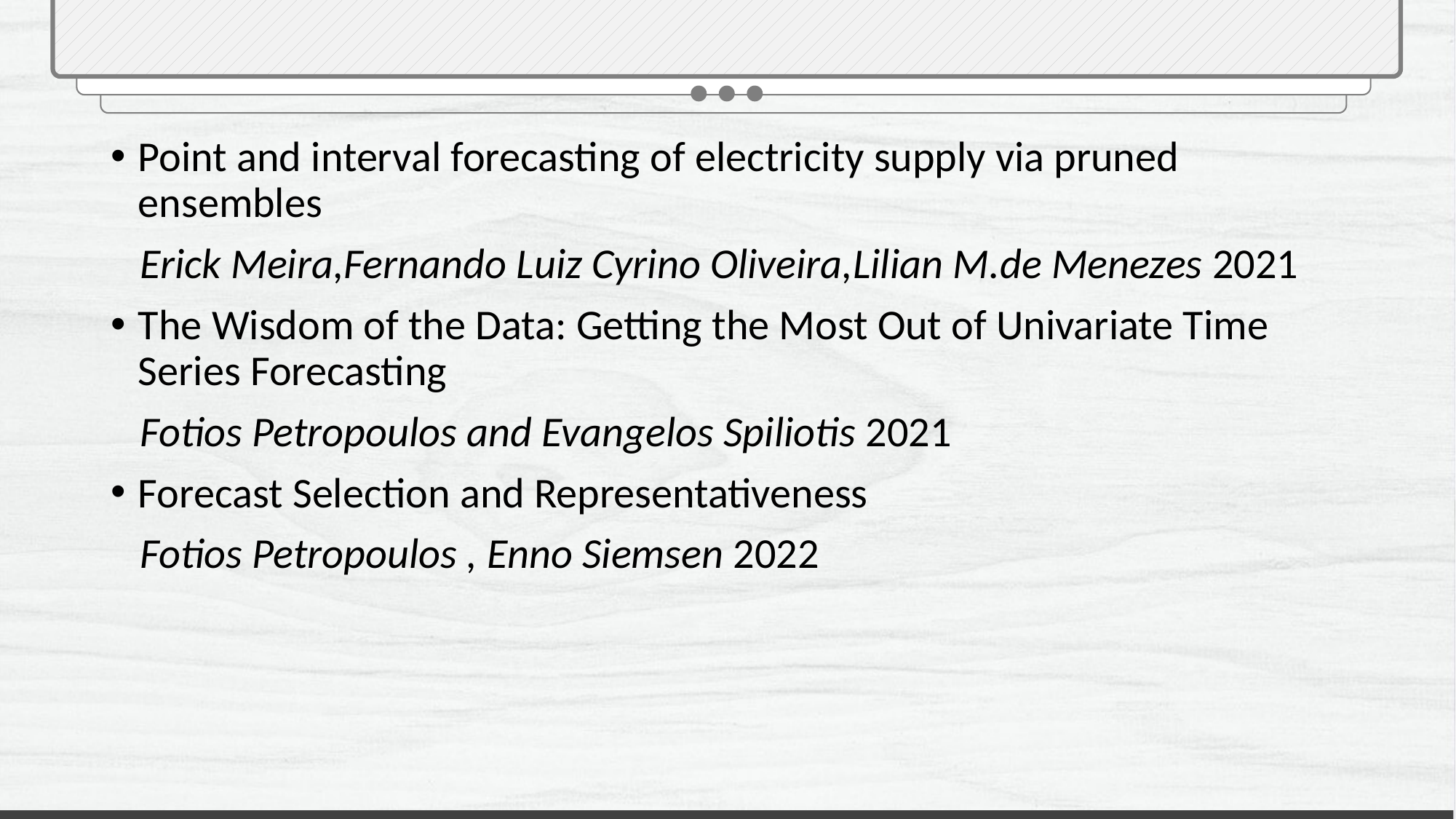

Point and interval forecasting of electricity supply via pruned ensembles
   Erick Meira,Fernando Luiz Cyrino Oliveira,Lilian M.de Menezes 2021
The Wisdom of the Data: Getting the Most Out of Univariate Time Series Forecasting
   Fotios Petropoulos and Evangelos Spiliotis 2021
Forecast Selection and Representativeness
   Fotios Petropoulos , Enno Siemsen 2022